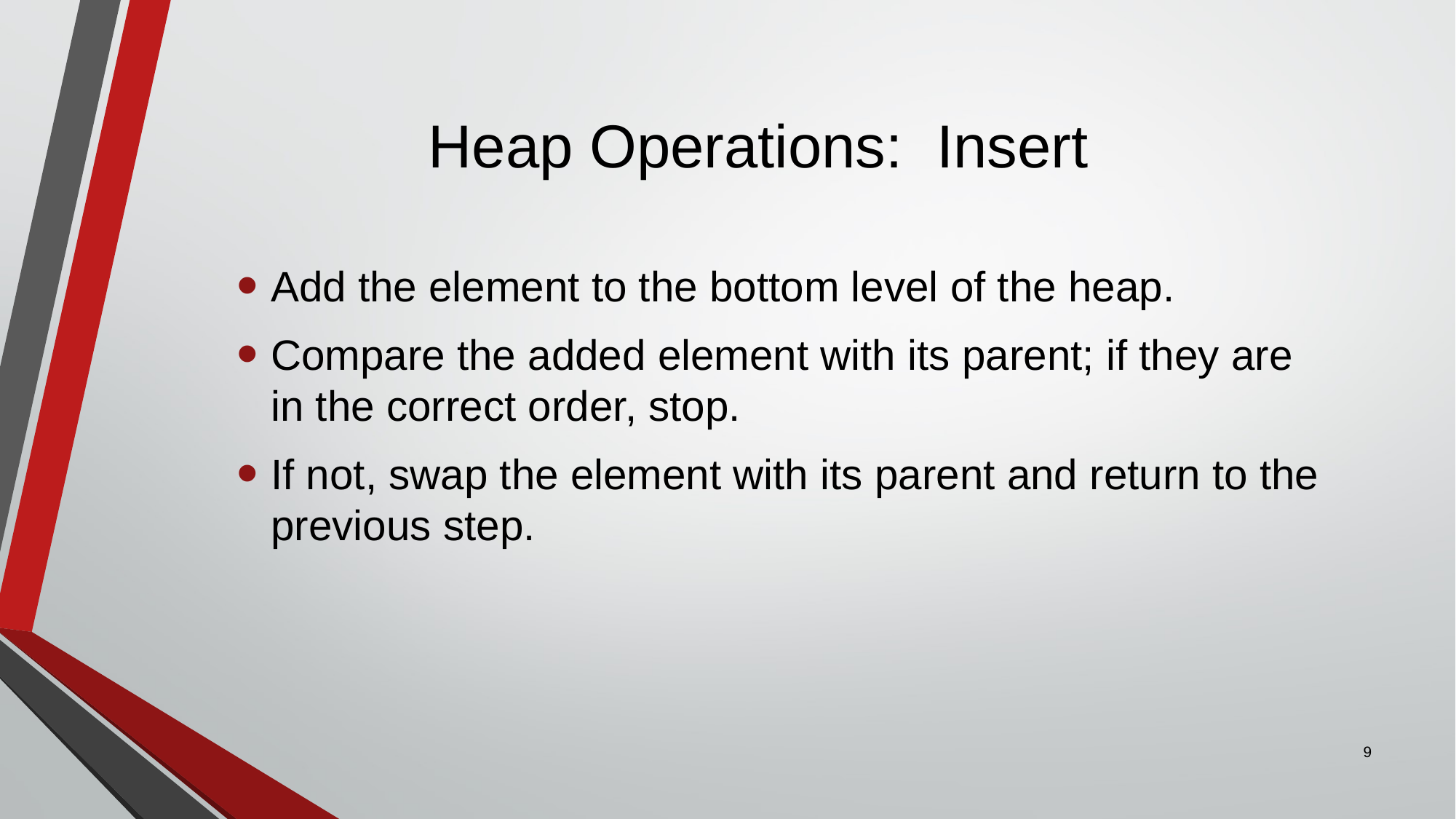

# Heap Operations:  Insert
Add the element to the bottom level of the heap.
Compare the added element with its parent; if they are in the correct order, stop.
If not, swap the element with its parent and return to the previous step.
9